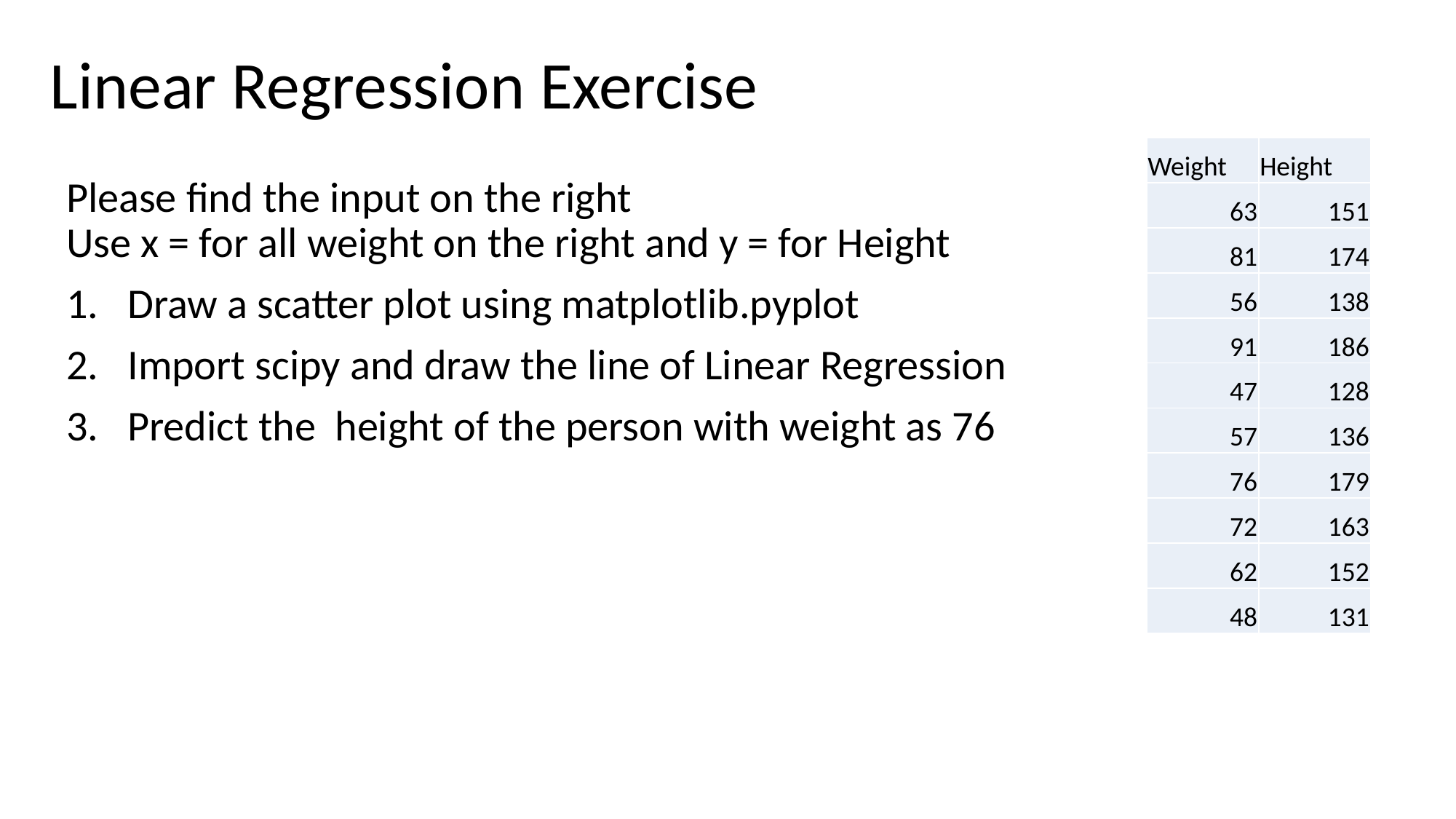

# Linear Regression Exercise
| Weight | Height |
| --- | --- |
| 63 | 151 |
| 81 | 174 |
| 56 | 138 |
| 91 | 186 |
| 47 | 128 |
| 57 | 136 |
| 76 | 179 |
| 72 | 163 |
| 62 | 152 |
| 48 | 131 |
Please find the input on the right
Use x = for all weight on the right and y = for Height
Draw a scatter plot using matplotlib.pyplot
Import scipy and draw the line of Linear Regression
Predict the  height of the person with weight as 76